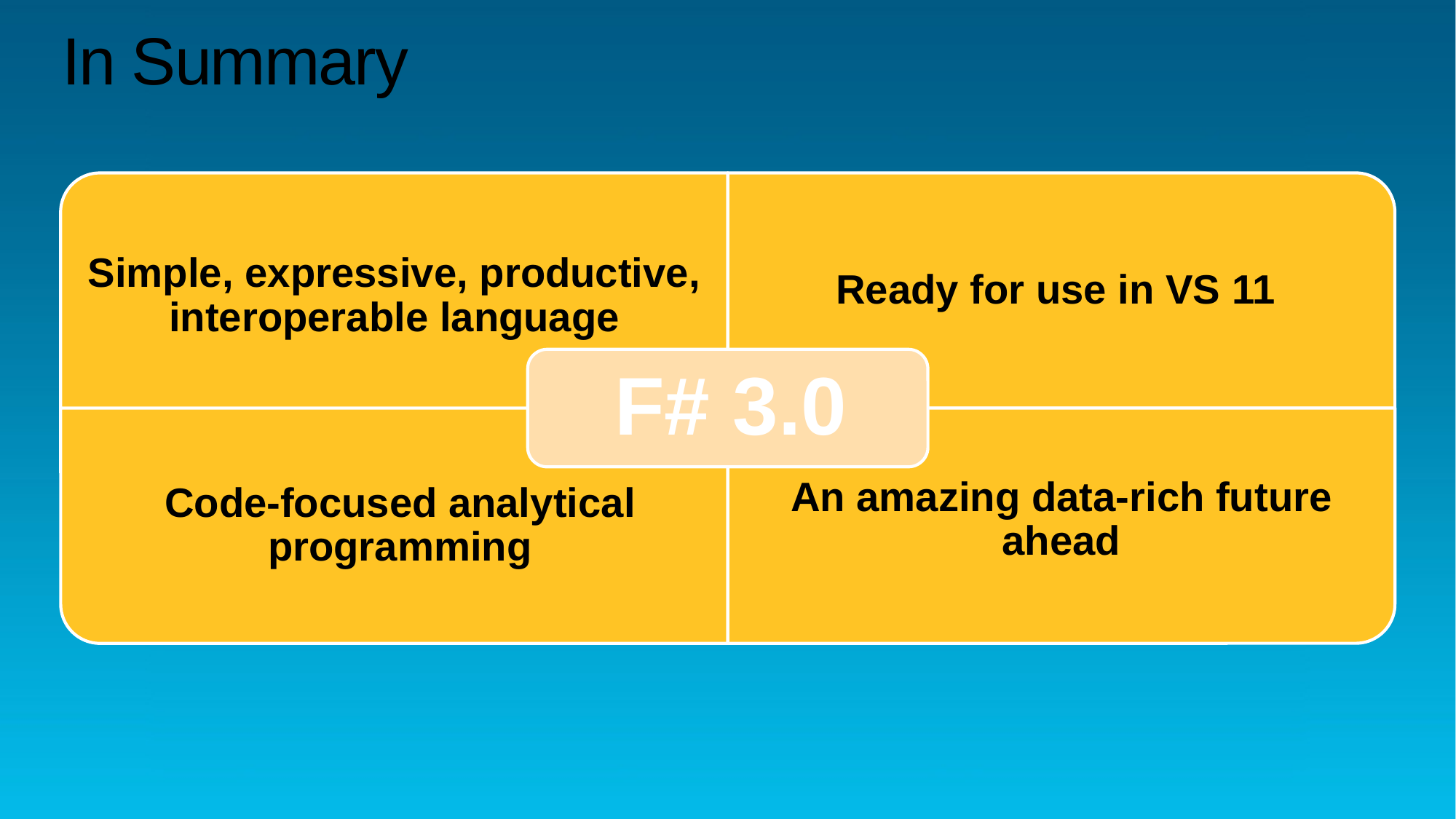

# In Summary
Simple, expressive, productive, interoperable language
Ready for use in VS 11
Code-focused analytical programming
An amazing data-rich future ahead
F# 3.0